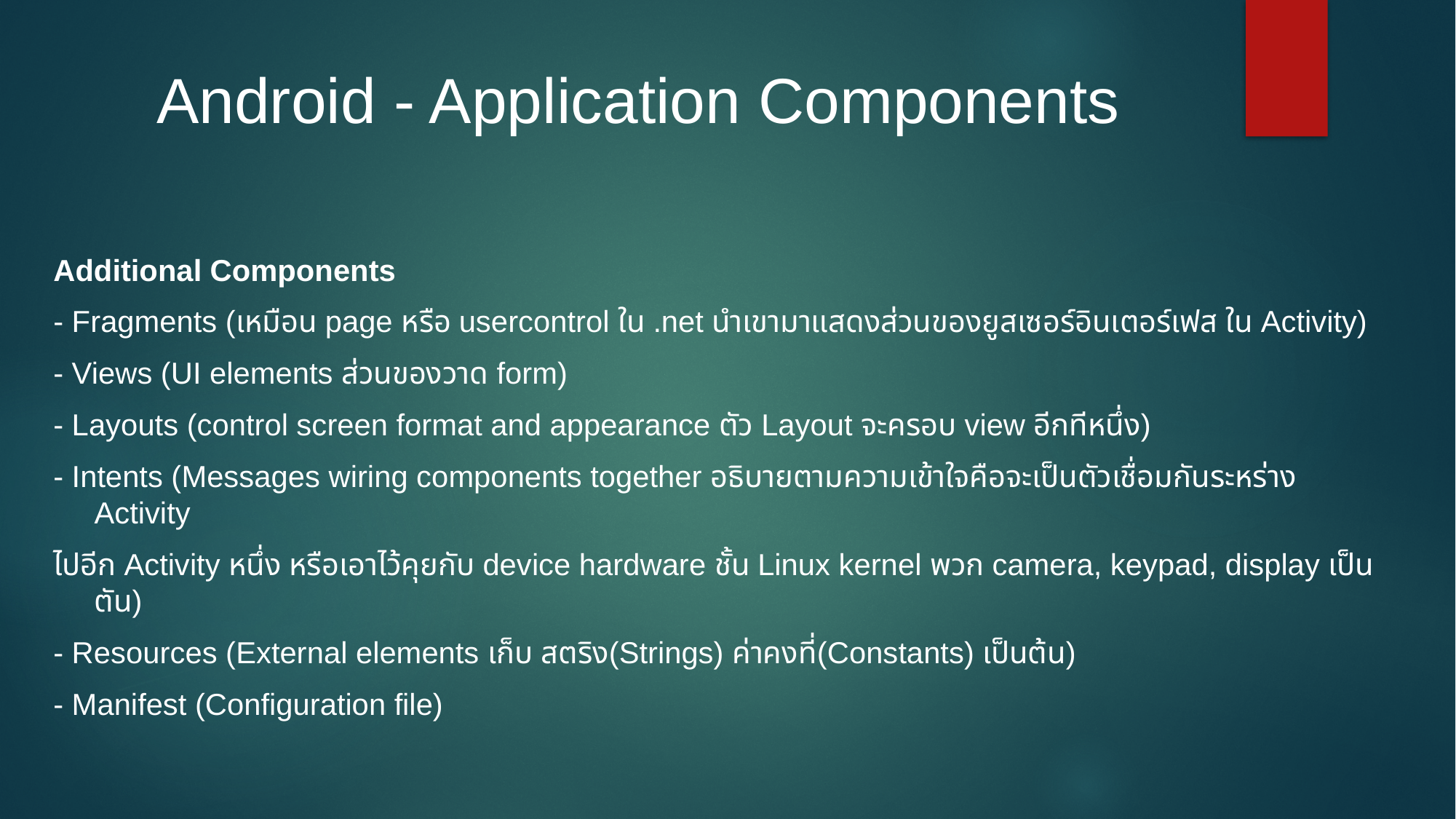

# Android - Application Components

Additional Components
- Fragments (เหมือน page หรือ usercontrol ใน .net นำเขามาแสดงส่วนของยูสเซอร์อินเตอร์เฟส ใน Activity)
- Views (UI elements ส่วนของวาด form)
- Layouts (control screen format and appearance ตัว Layout จะครอบ view อีกทีหนึ่ง)
- Intents (Messages wiring components together อธิบายตามความเข้าใจคือจะเป็นตัวเชื่อมกันระหร่าง Activity
ไปอีก Activity หนึ่ง หรือเอาไว้คุยกับ device hardware ชั้น Linux kernel พวก camera, keypad, display เป็นตัน)
- Resources (External elements เก็บ สตริง(Strings) ค่าคงที่(Constants) เป็นต้น)
- Manifest (Configuration file)